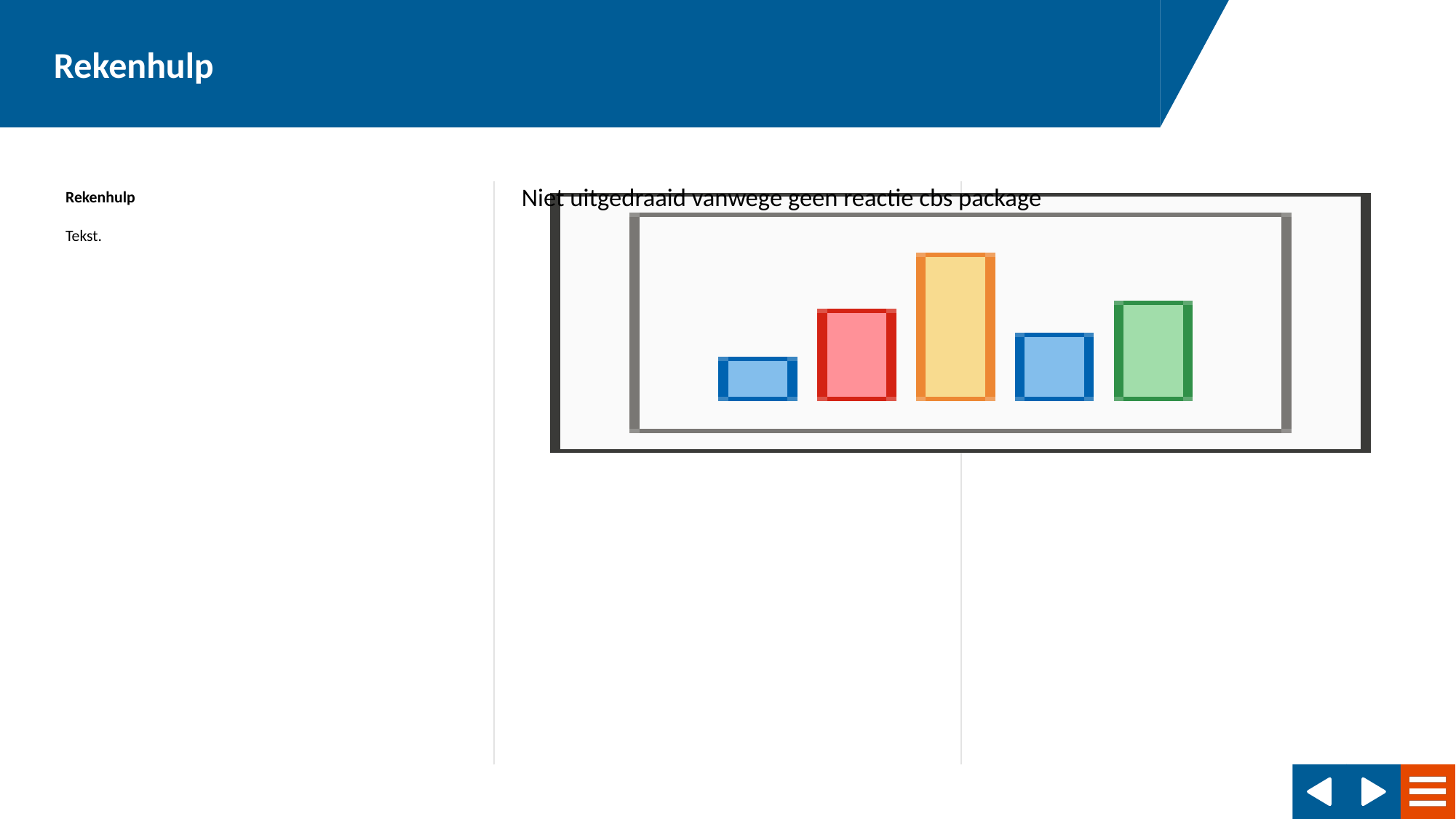

Niet uitgedraaid vanwege geen reactie cbs package